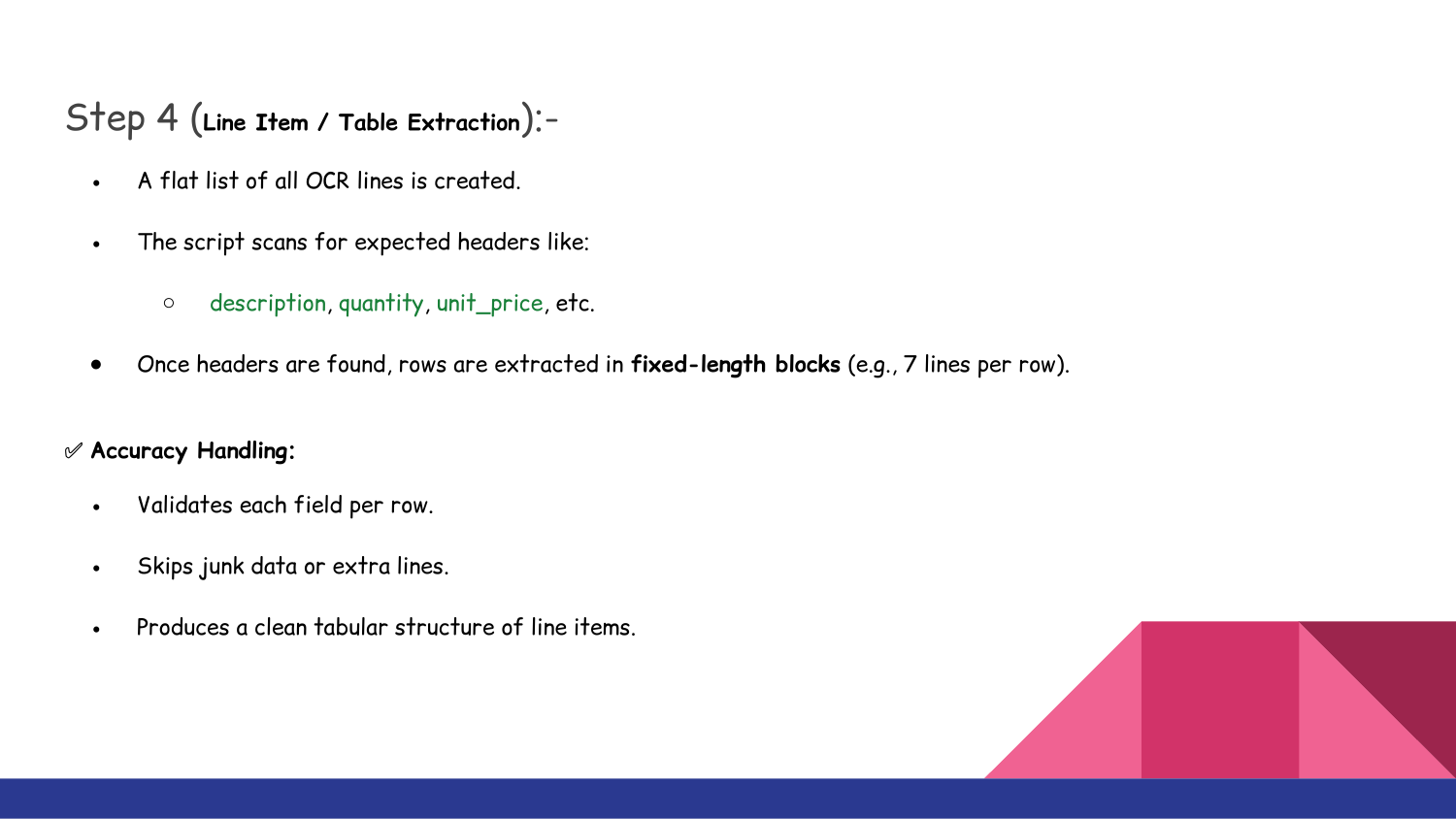

Step 4 (Line Item / Table Extraction):-
A flat list of all OCR lines is created.
The script scans for expected headers like:
description, quantity, unit_price, etc.
Once headers are found, rows are extracted in fixed-length blocks (e.g., 7 lines per row).
✅ Accuracy Handling:
Validates each field per row.
Skips junk data or extra lines.
Produces a clean tabular structure of line items.